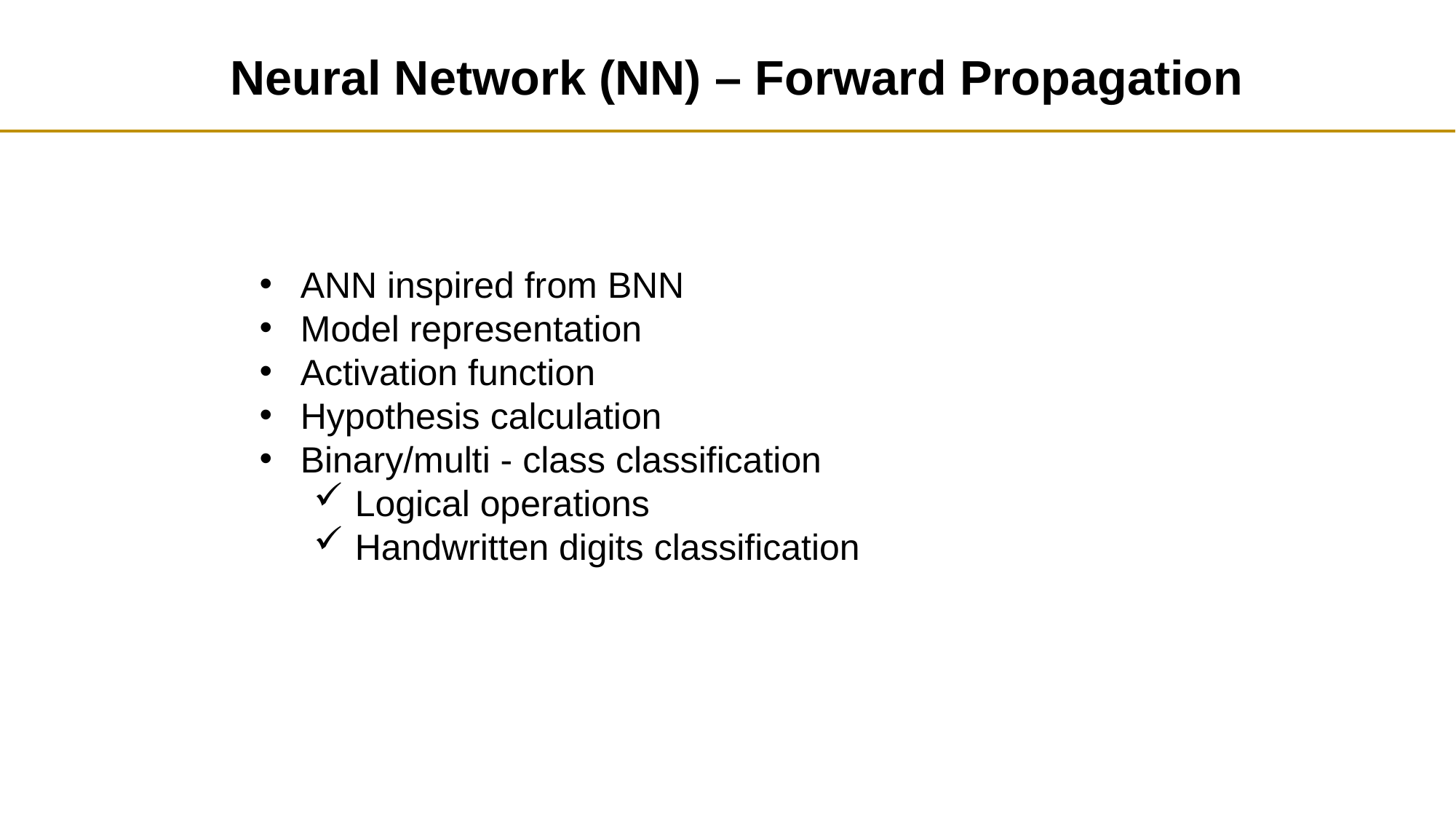

Neural Network (NN) – Forward Propagation
ANN inspired from BNN
Model representation
Activation function
Hypothesis calculation
Binary/multi - class classification
Logical operations
Handwritten digits classification